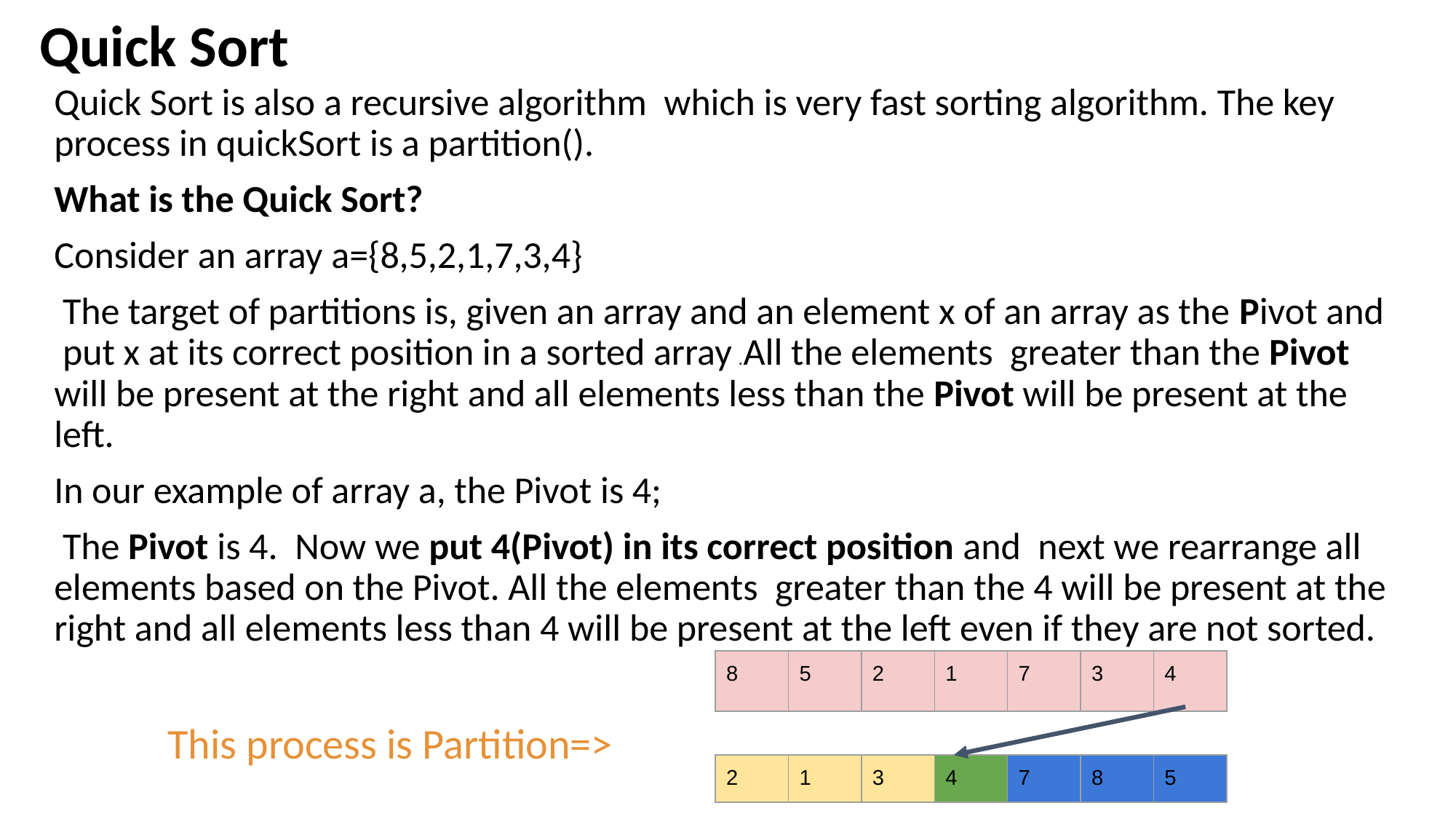

# Quick Sort
Quick Sort is also a recursive algorithm  which is very fast sorting algorithm. The key process in quickSort is a partition().
What is the Quick Sort?
Consider an array a={8,5,2,1,7,3,4}
 The target of partitions is, given an array and an element x of an array as the Pivot and  put x at its correct position in a sorted array .All the elements  greater than the Pivot will be present at the right and all elements less than the Pivot will be present at the left.
In our example of array a, the Pivot is 4;
 The Pivot is 4.  Now we put 4(Pivot) in its correct position and  next we rearrange all elements based on the Pivot. All the elements  greater than the 4 will be present at the right and all elements less than 4 will be present at the left even if they are not sorted.

| 8 | 5 | 2 | 1 | 7 | 3 | 4 |
| --- | --- | --- | --- | --- | --- | --- |
This process is Partition=>

| 2 | 1 | 3 | 4 | 7 | 8 | 5 |
| --- | --- | --- | --- | --- | --- | --- |